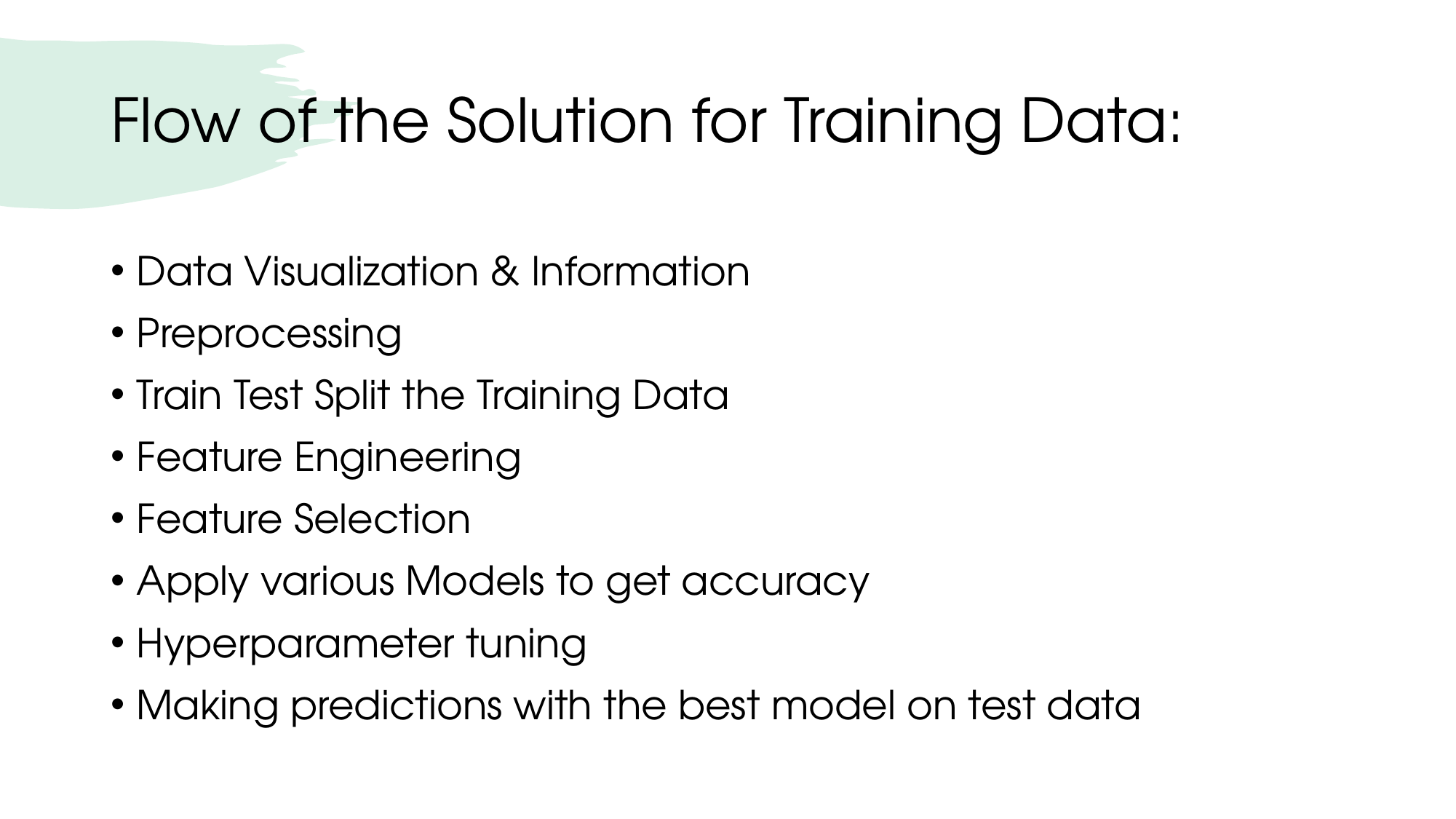

# Flow of the Solution for Training Data:
Data Visualization & Information
Preprocessing
Train Test Split the Training Data
Feature Engineering
Feature Selection
Apply various Models to get accuracy
Hyperparameter tuning
Making predictions with the best model on test data